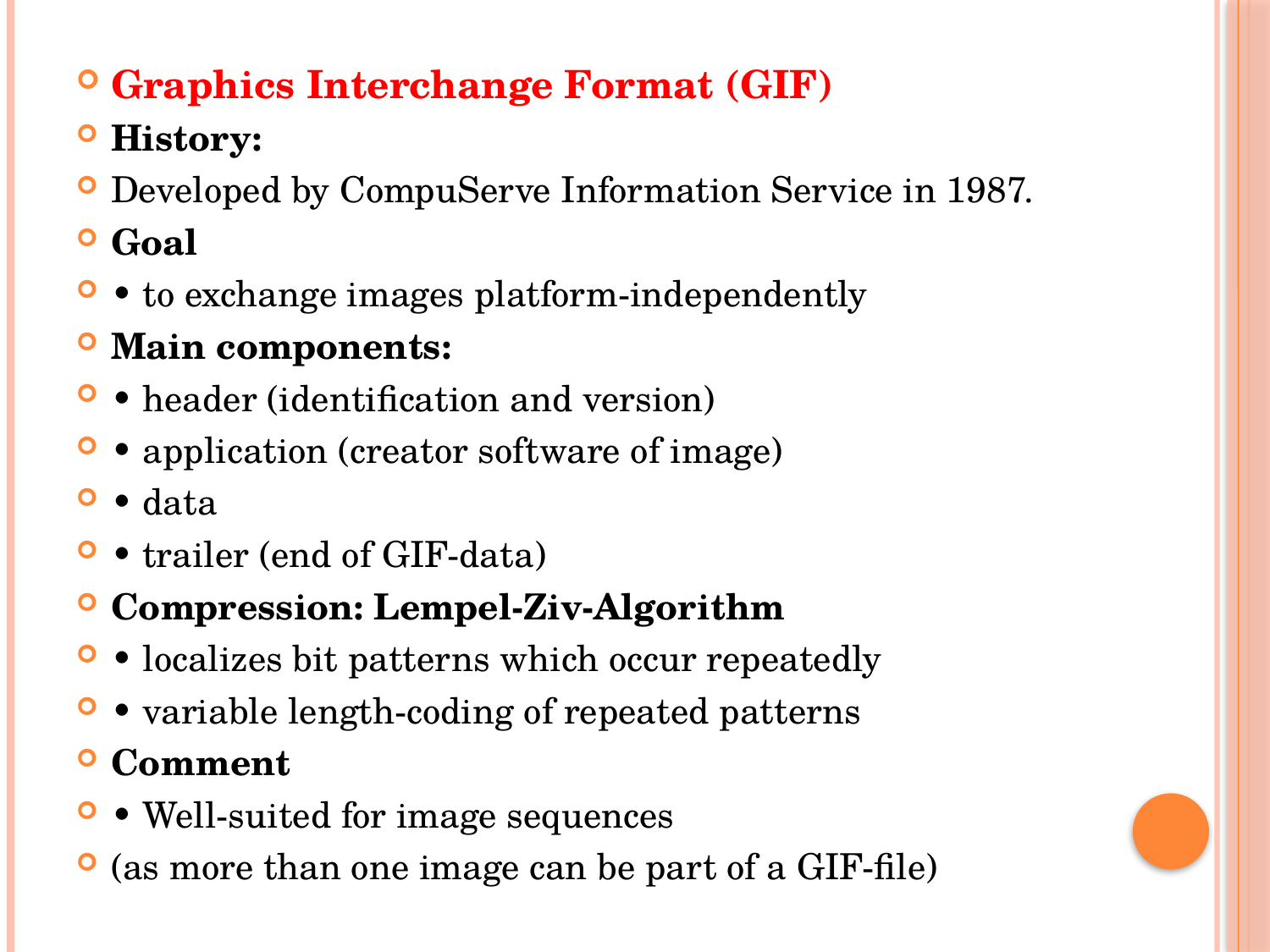

Graphics Interchange Format (GIF)
History:
Developed by CompuServe Information Service in 1987.
Goal
• to exchange images platform-independently
Main components:
• header (identification and version)
• application (creator software of image)
• data
• trailer (end of GIF-data)
Compression: Lempel-Ziv-Algorithm
• localizes bit patterns which occur repeatedly
• variable length-coding of repeated patterns
Comment
• Well-suited for image sequences
(as more than one image can be part of a GIF-file)